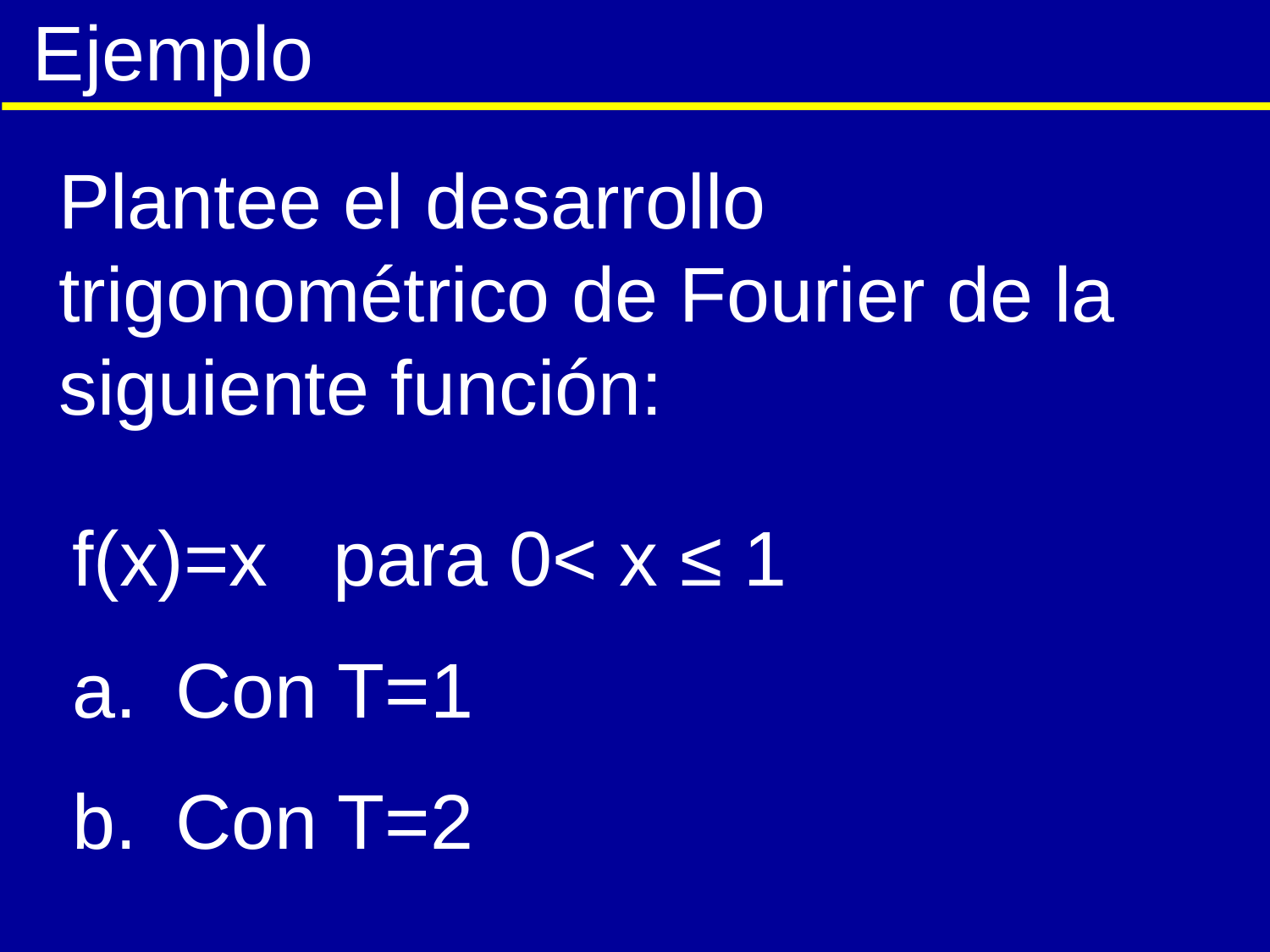

Ejemplo

Plantee el desarrollo trigonométrico de Fourier de la siguiente función:
f(x)=x   para 0< x ≤ 1
Con T=1
Con T=2